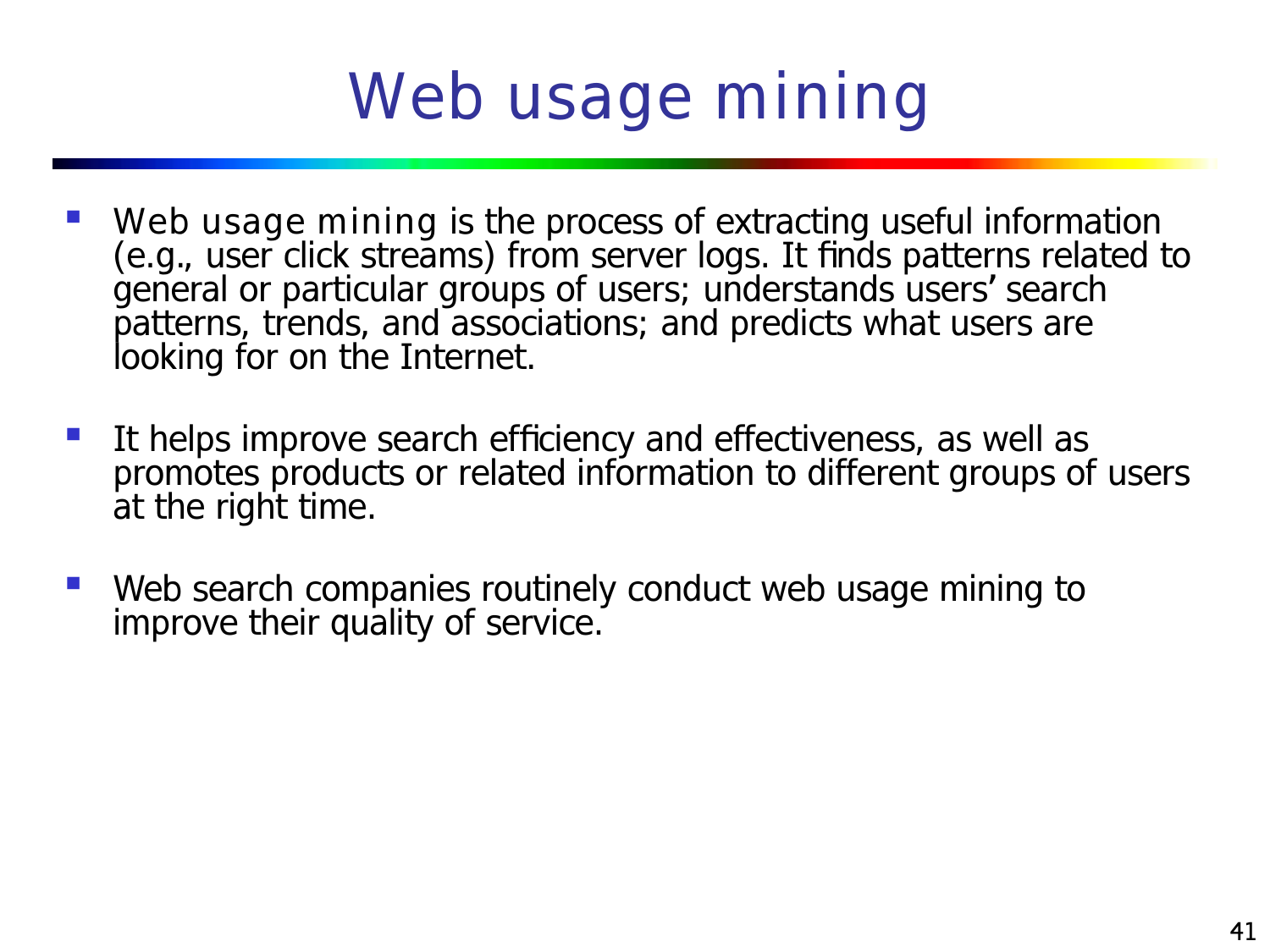

# Web usage mining
Web usage mining is the process of extracting useful information (e.g., user click streams) from server logs. It finds patterns related to general or particular groups of users; understands users’ search patterns, trends, and associations; and predicts what users are looking for on the Internet.

It helps improve search efficiency and effectiveness, as well as promotes products or related information to different groups of users at the right time.

Web search companies routinely conduct web usage mining to improve their quality of service.
41